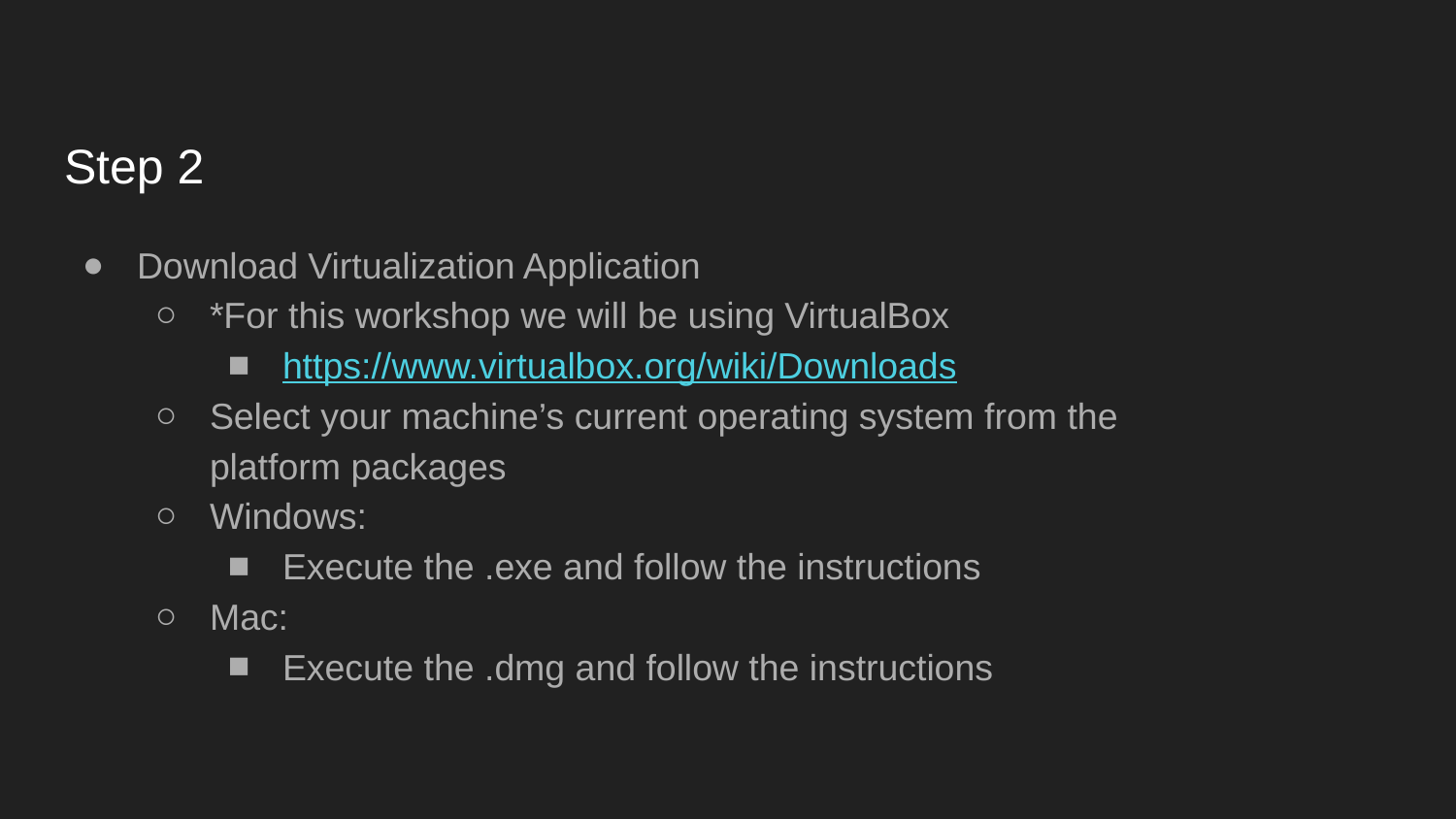

# Step 2
Download Virtualization Application
*For this workshop we will be using VirtualBox
https://www.virtualbox.org/wiki/Downloads
Select your machine’s current operating system from the platform packages
Windows:
Execute the .exe and follow the instructions
Mac:
Execute the .dmg and follow the instructions